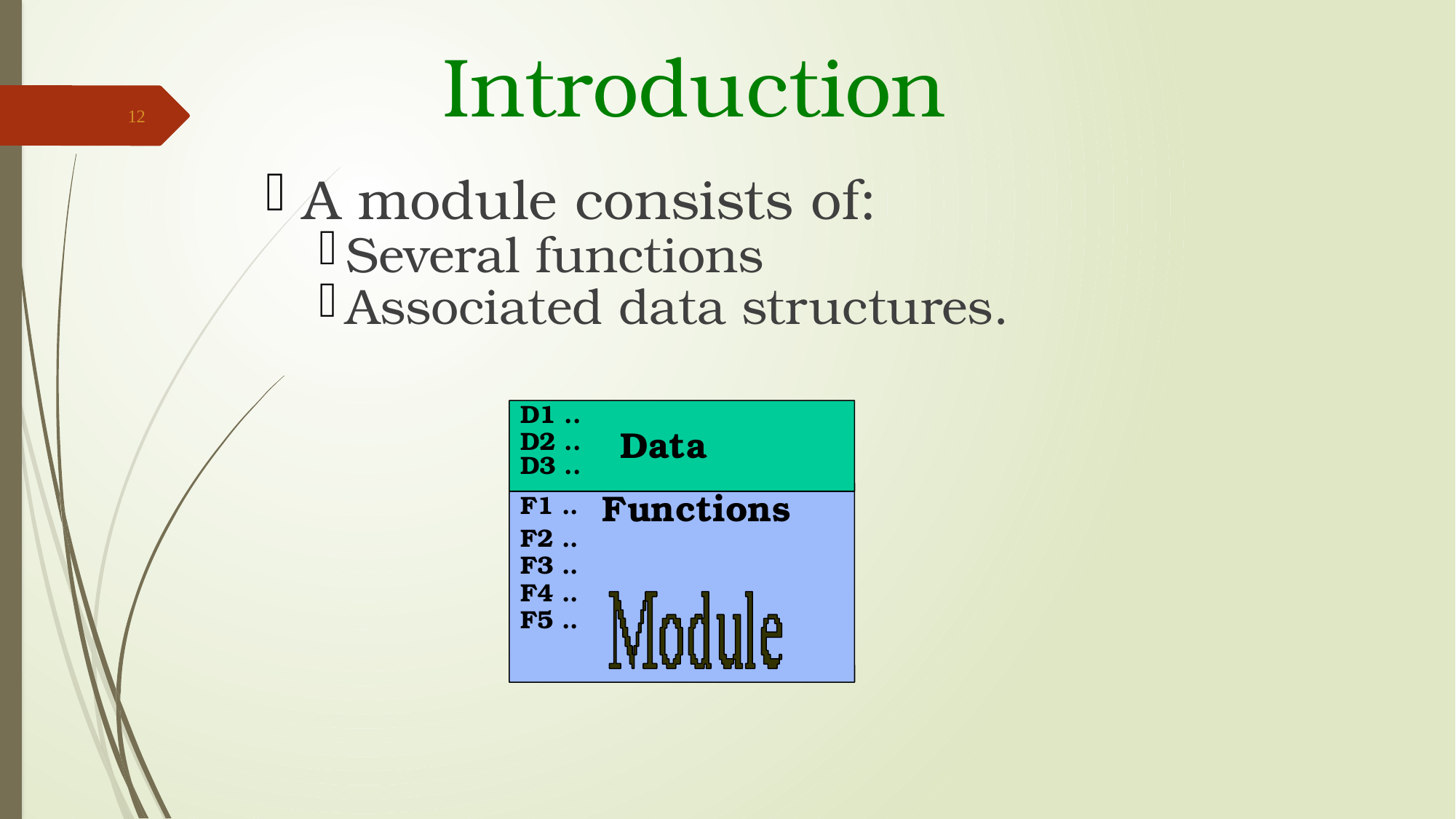

# Introduction
12
A module consists of:
Several functions
Associated data structures.

D1 ..
D2 ..
Data
D3 ..
F1 ..
Functions

F2 ..
F3 ..
F4 ..

F5 ..